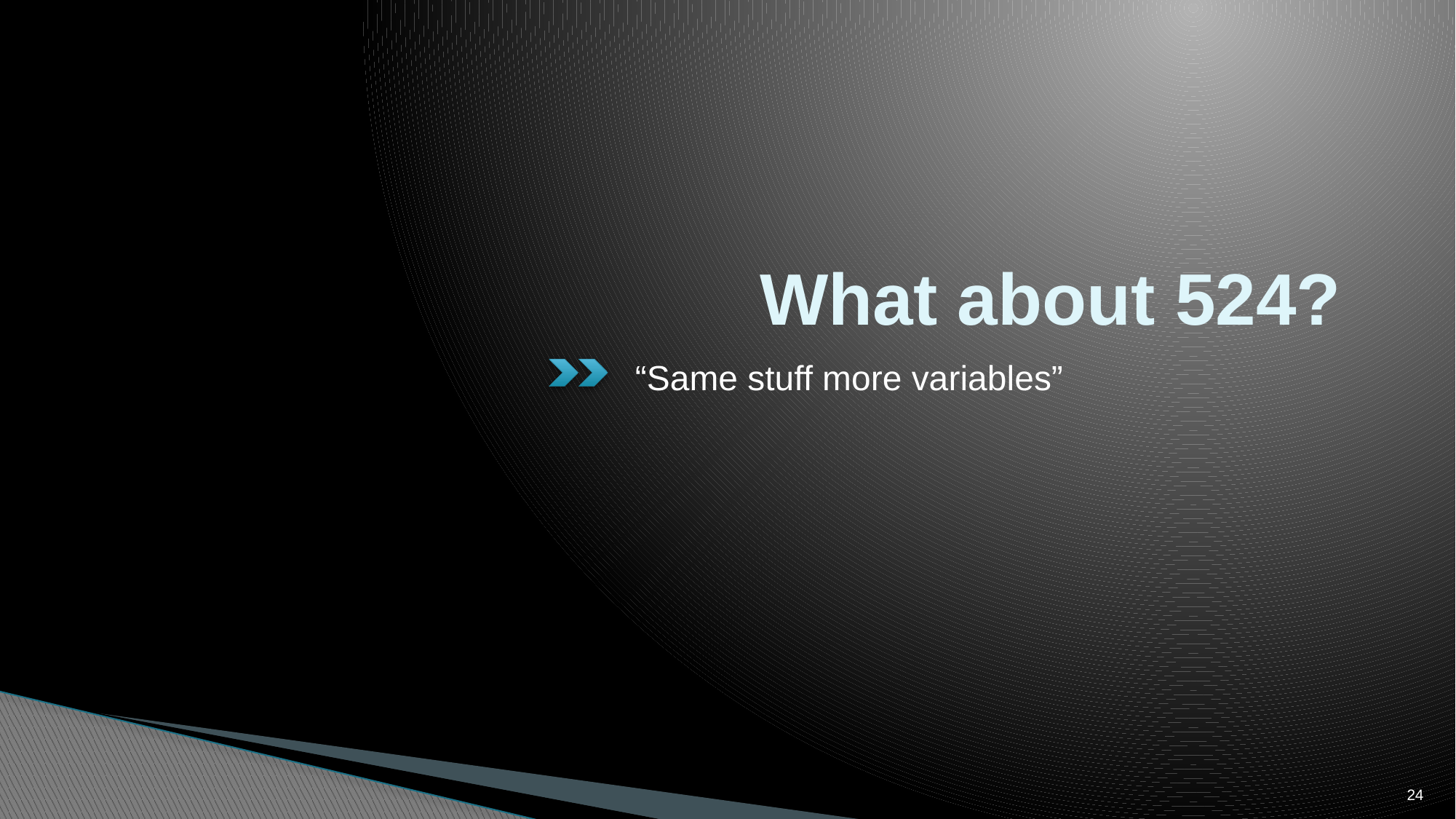

# What about 524?
“Same stuff more variables”
24